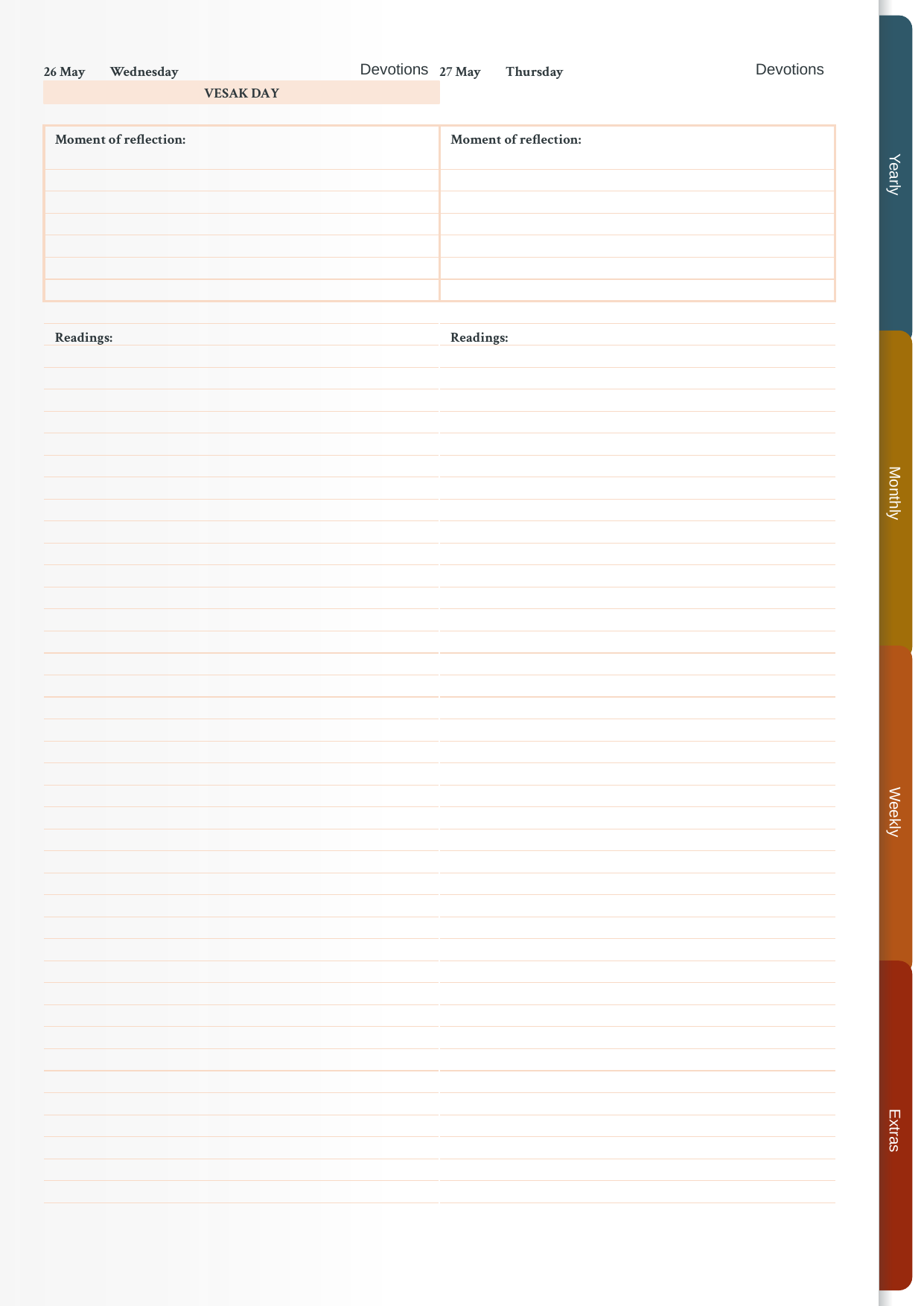

# 26May - 27May
Yearly
26 May
Wednesday
Devotions
27 May
Thursday
Devotions
VESAK DAY
Monthly
Weekly
Extras